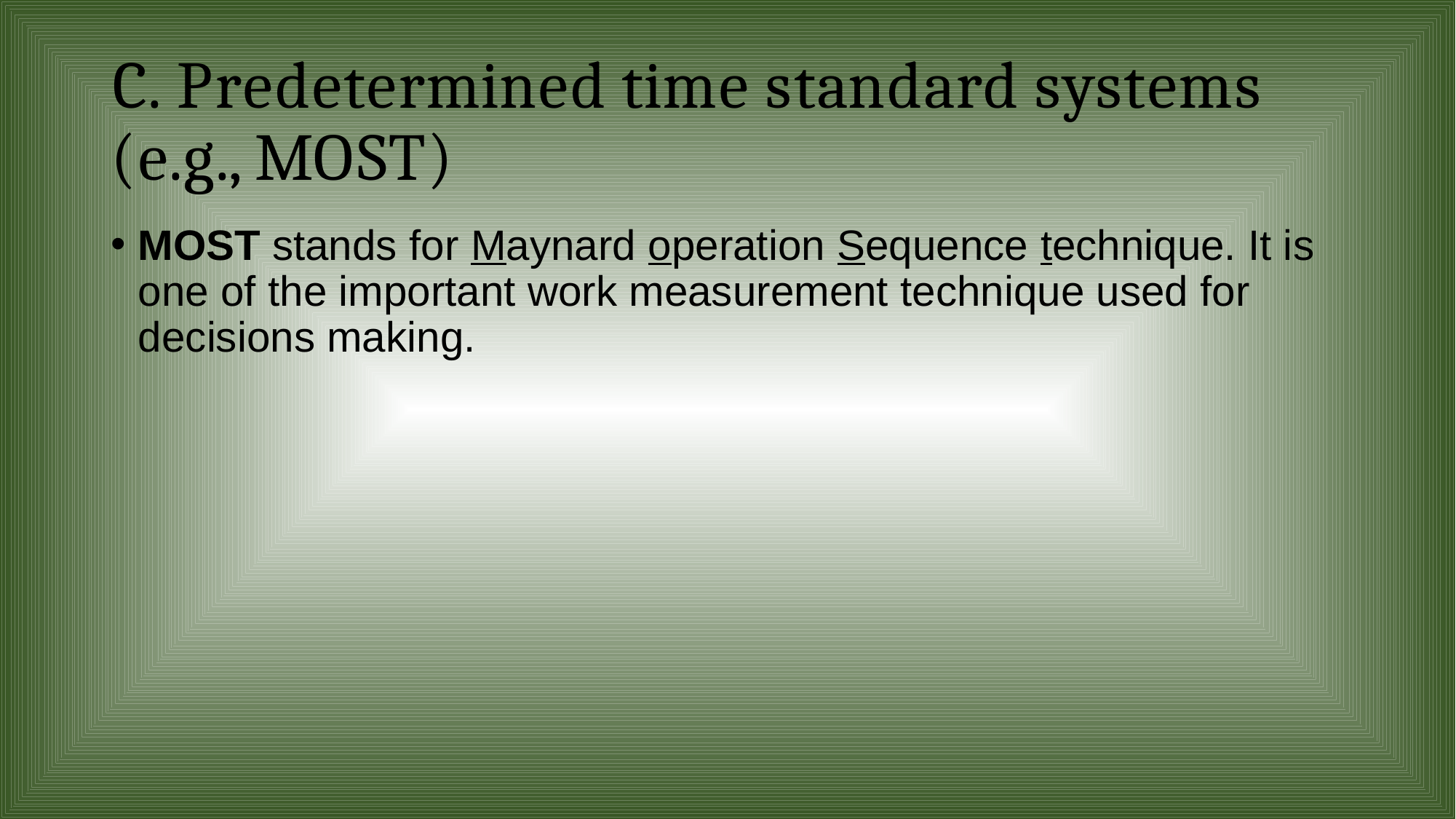

# C. Predetermined time standard systems (e.g., MOST)
MOST stands for Maynard operation Sequence technique. It is one of the important work measurement technique used for decisions making.